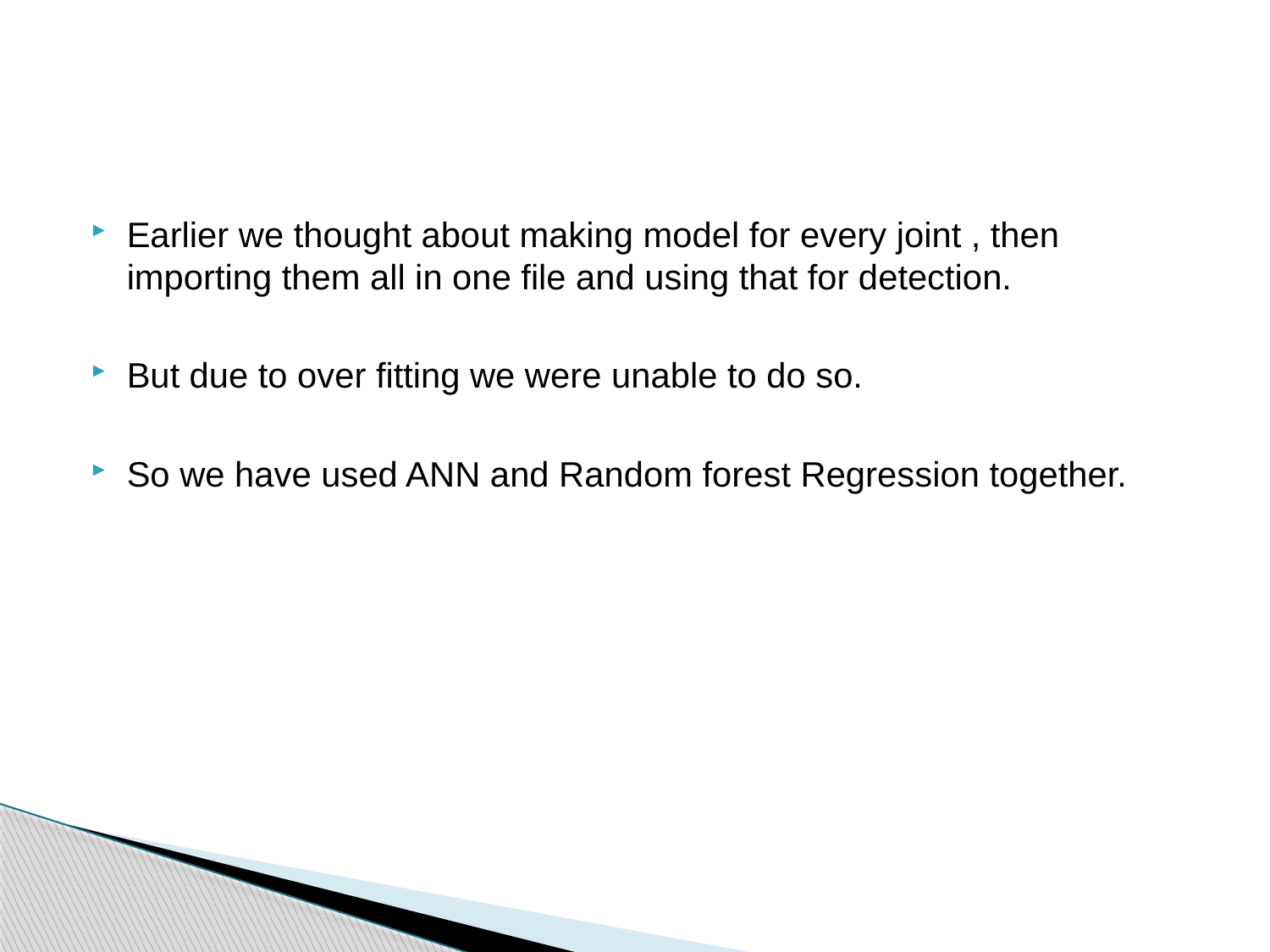

#
Earlier we thought about making model for every joint , then importing them all in one file and using that for detection.

But due to over fitting we were unable to do so.

So we have used ANN and Random forest Regression together.